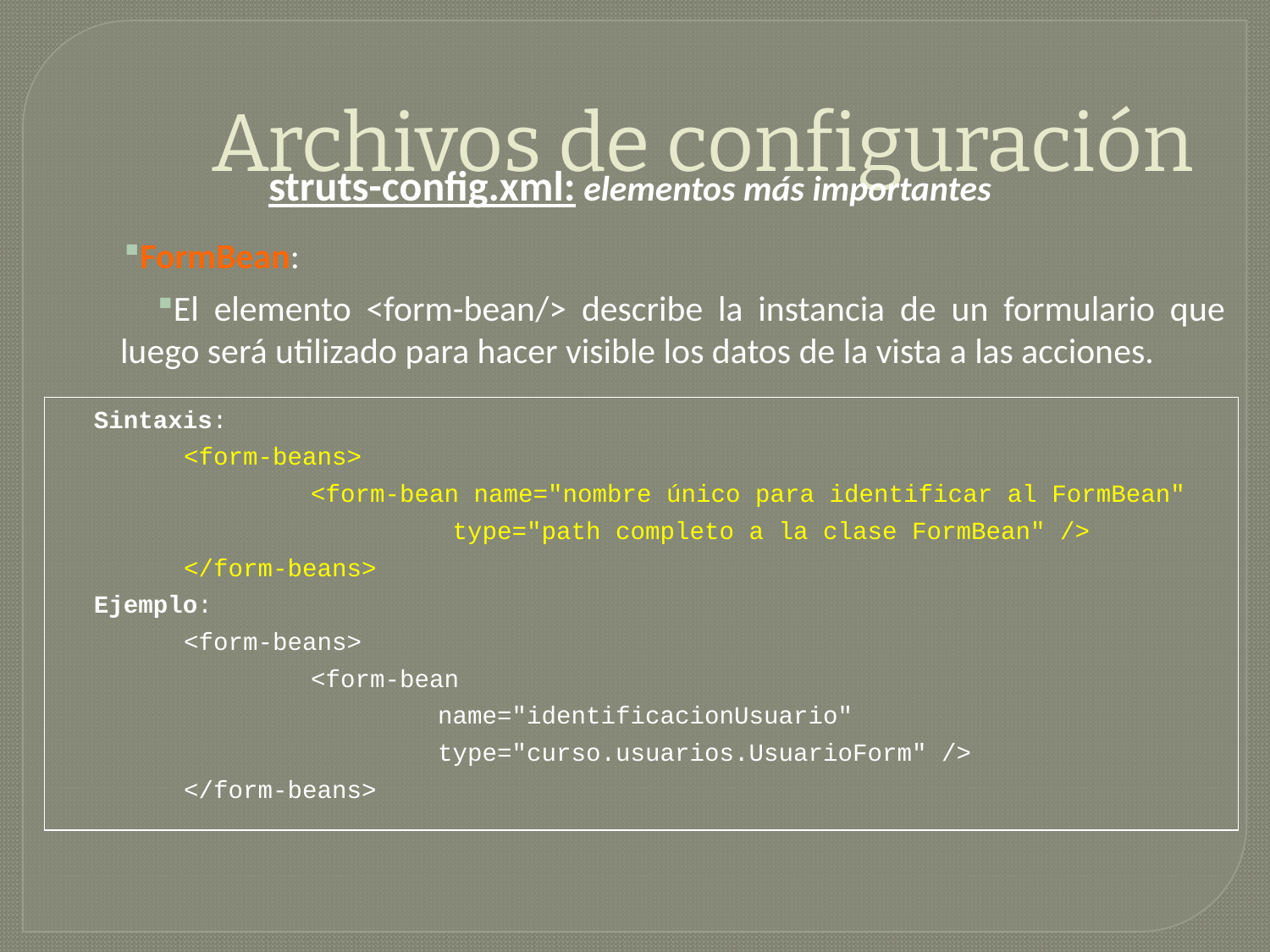

# Archivos de configuración

struts-config.xml: elementos más importantes

FormBean:
El elemento <form-bean/> describe la instancia de un formulario que luego será utilizado para hacer visible los datos de la vista a las acciones.
Sintaxis:
	<form-beans>
		<form-bean name="nombre único para identificar al FormBean"
			 type="path completo a la clase FormBean" />
	</form-beans>
Ejemplo:
	<form-beans>
		<form-bean
			name="identificacionUsuario"
			type="curso.usuarios.UsuarioForm" />
	</form-beans>